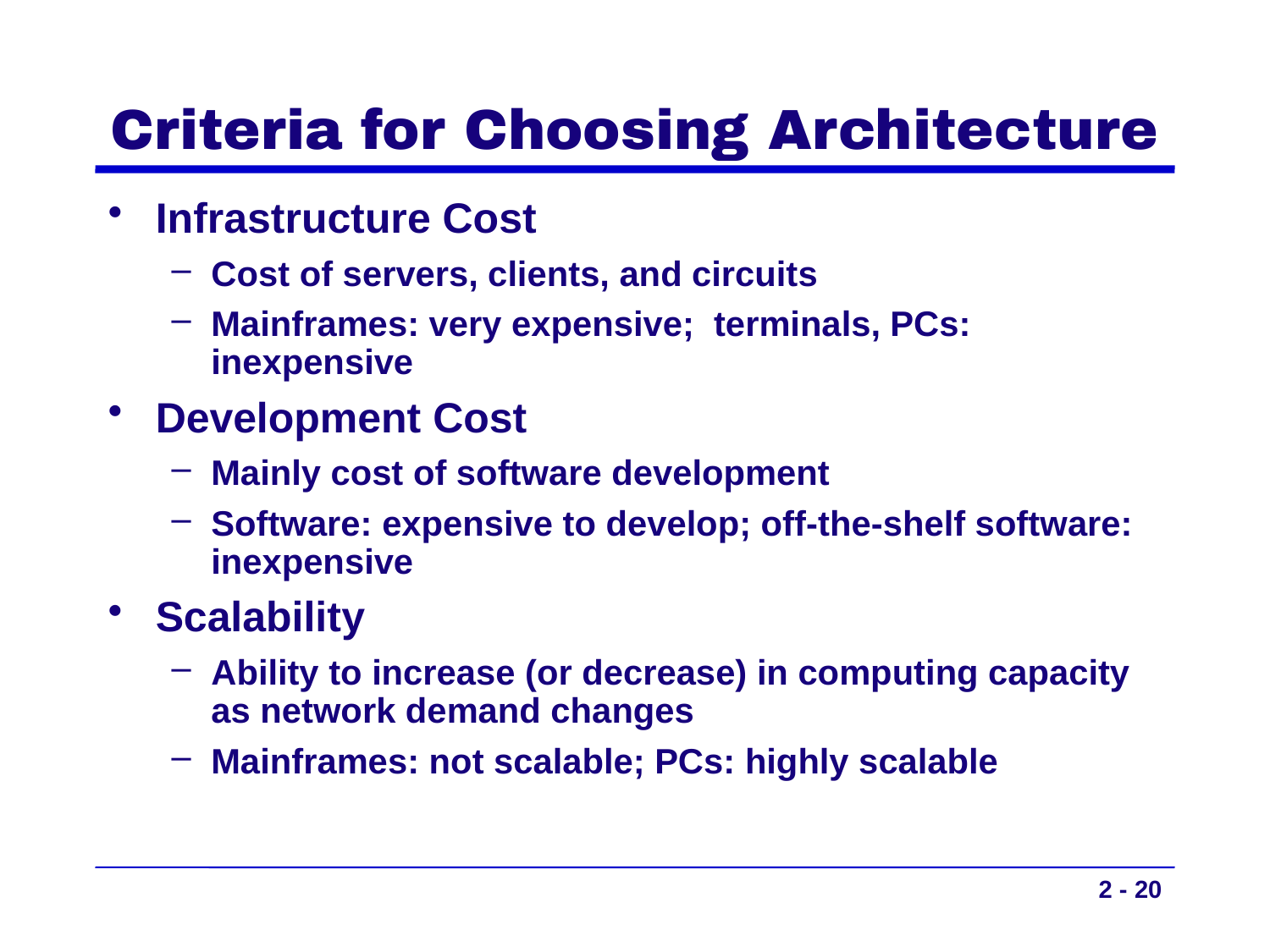

# Criteria for Choosing Architecture
Infrastructure Cost
Cost of servers, clients, and circuits
Mainframes: very expensive;  terminals, PCs: inexpensive
Development Cost
Mainly cost of software development
Software: expensive to develop; off-the-shelf software: inexpensive
Scalability
Ability to increase (or decrease) in computing capacity as network demand changes
Mainframes: not scalable; PCs: highly scalable
2 - 20